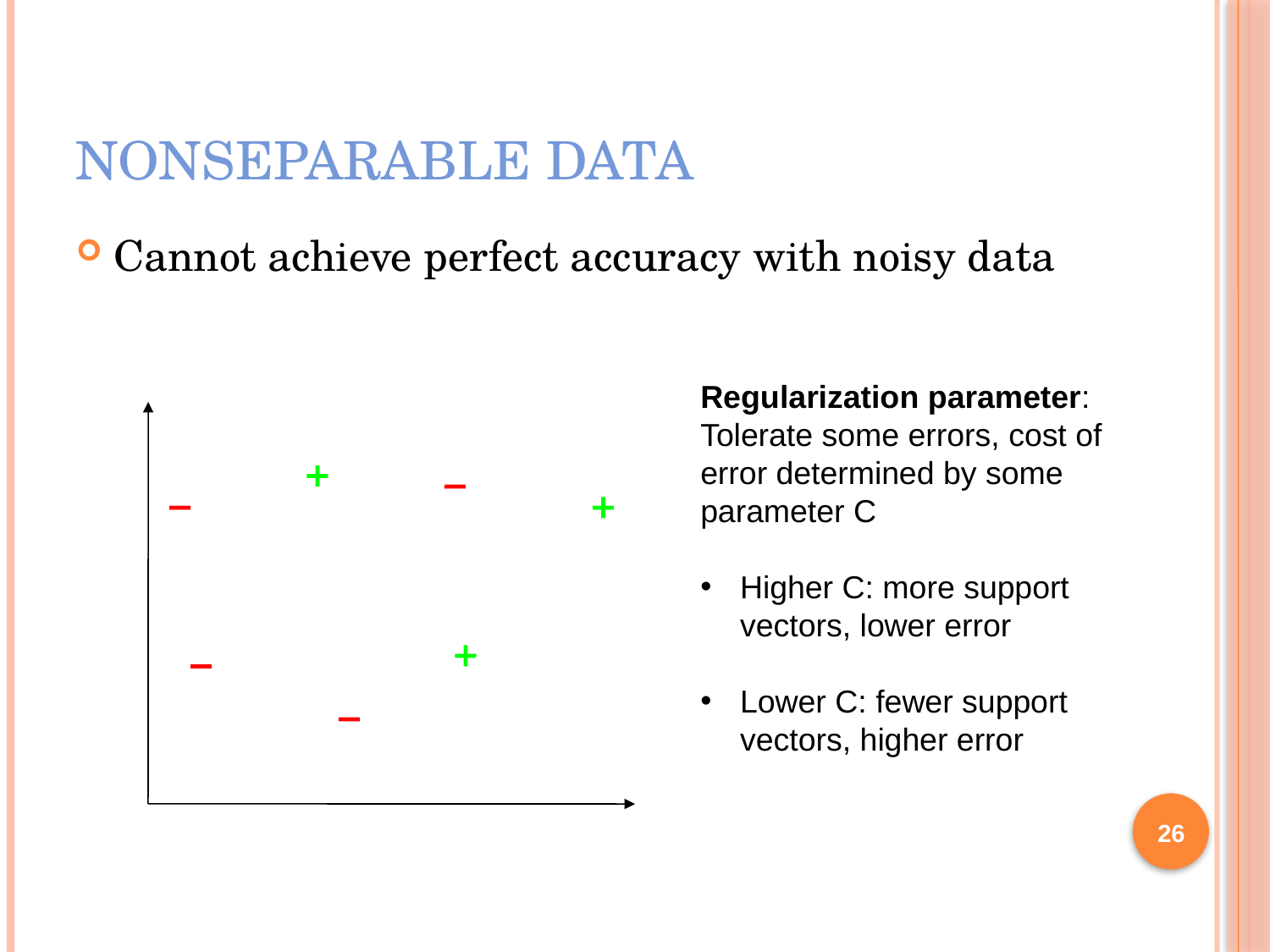

# Nonseparable Data
Cannot achieve perfect accuracy with noisy data
Regularization parameter:
Tolerate some errors, cost of error determined by some parameter C

Higher C: more support vectors, lower error
Lower C: fewer support vectors, higher error

26